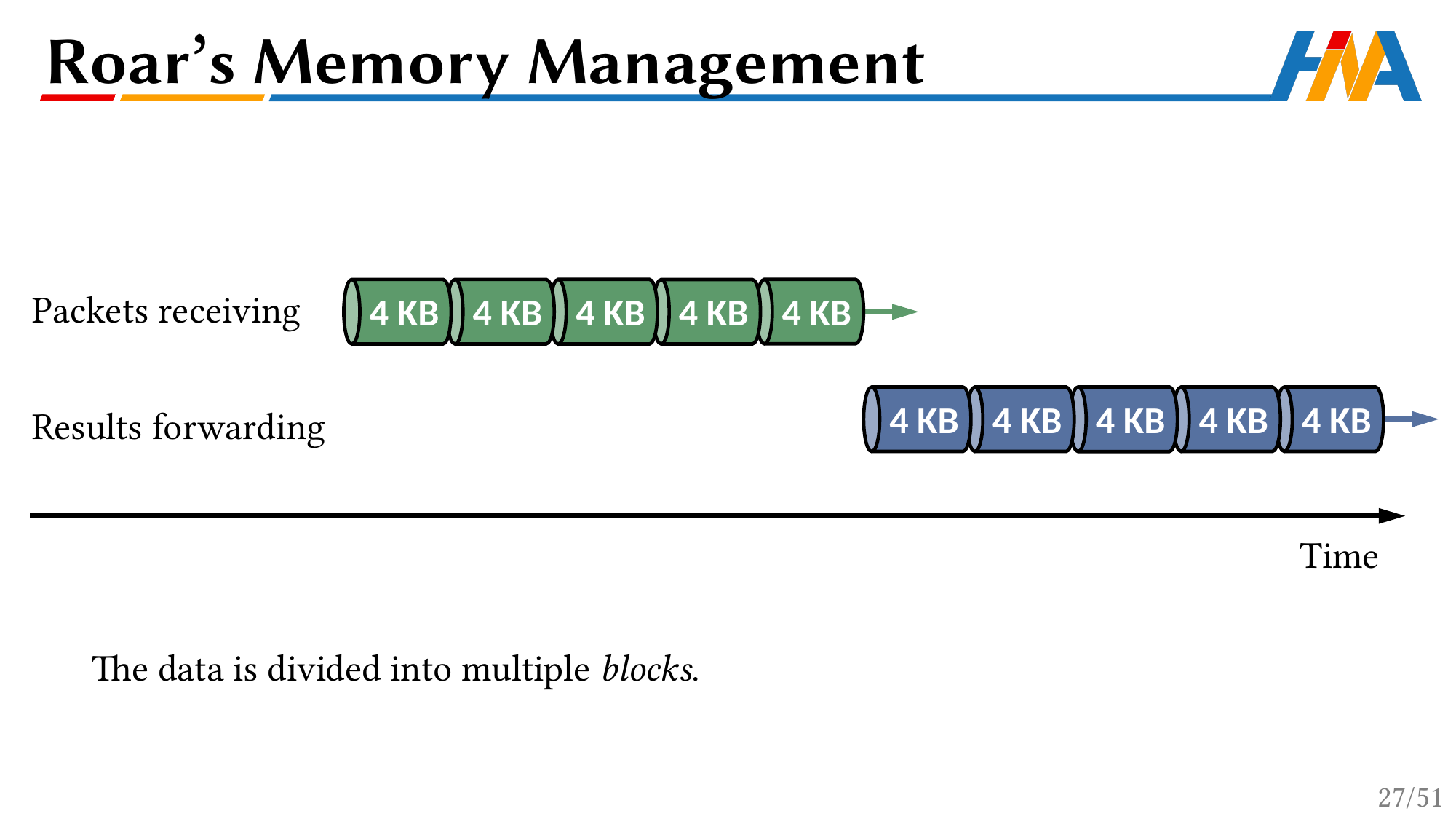

Roar’s Memory Management

Packets receiving
4 KB
4 KB
4 KB
4 KB
4 KB

Results forwarding
4 KB
4 KB
4 KB
4 KB
4 KB
Time
The data is divided into multiple blocks.